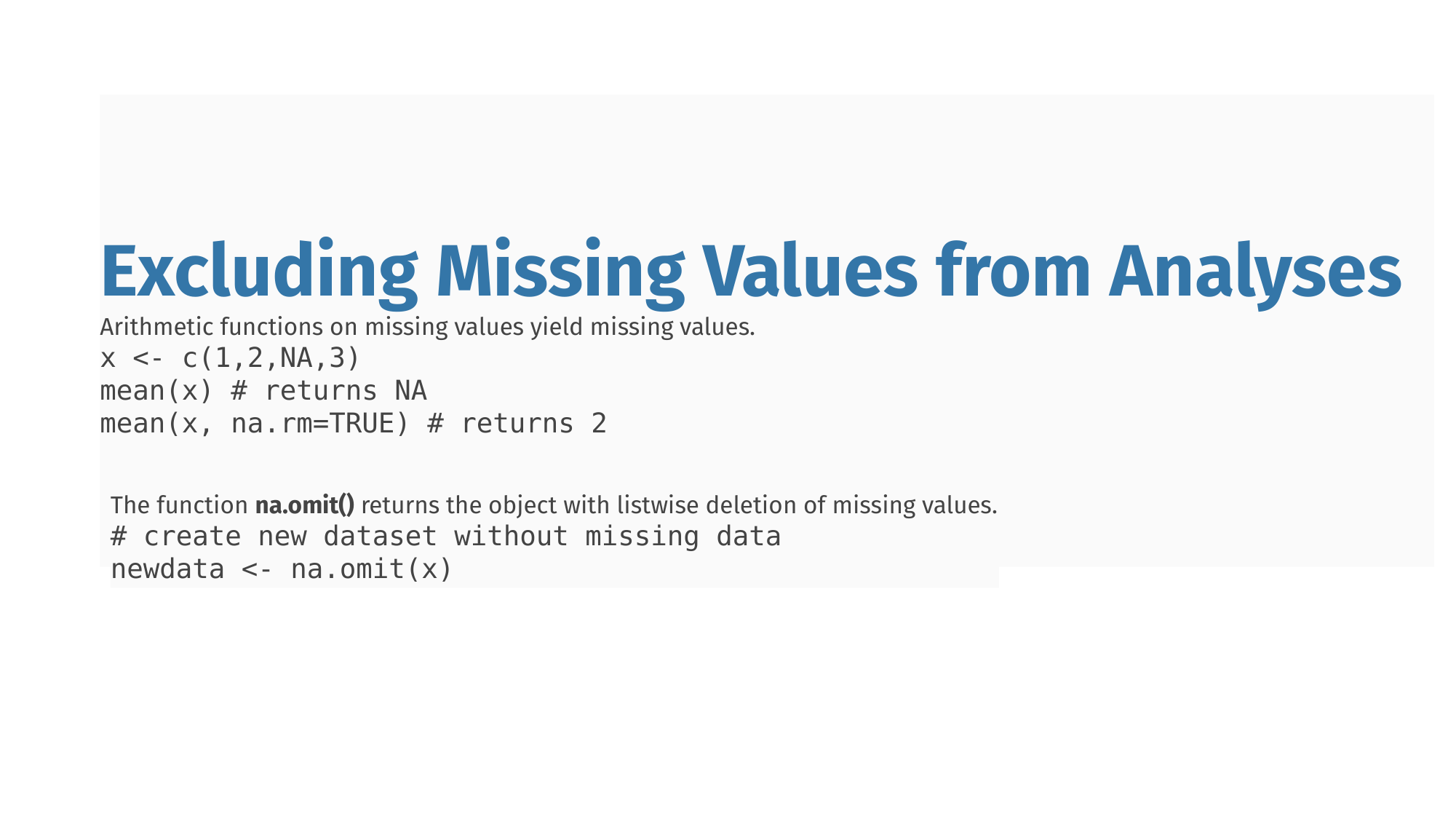

#
Excluding Missing Values from Analyses
Arithmetic functions on missing values yield missing values.
x <- c(1,2,NA,3)
mean(x) # returns NA
mean(x, na.rm=TRUE) # returns 2
The function na.omit() returns the object with listwise deletion of missing values.
# create new dataset without missing data  newdata <- na.omit(x)